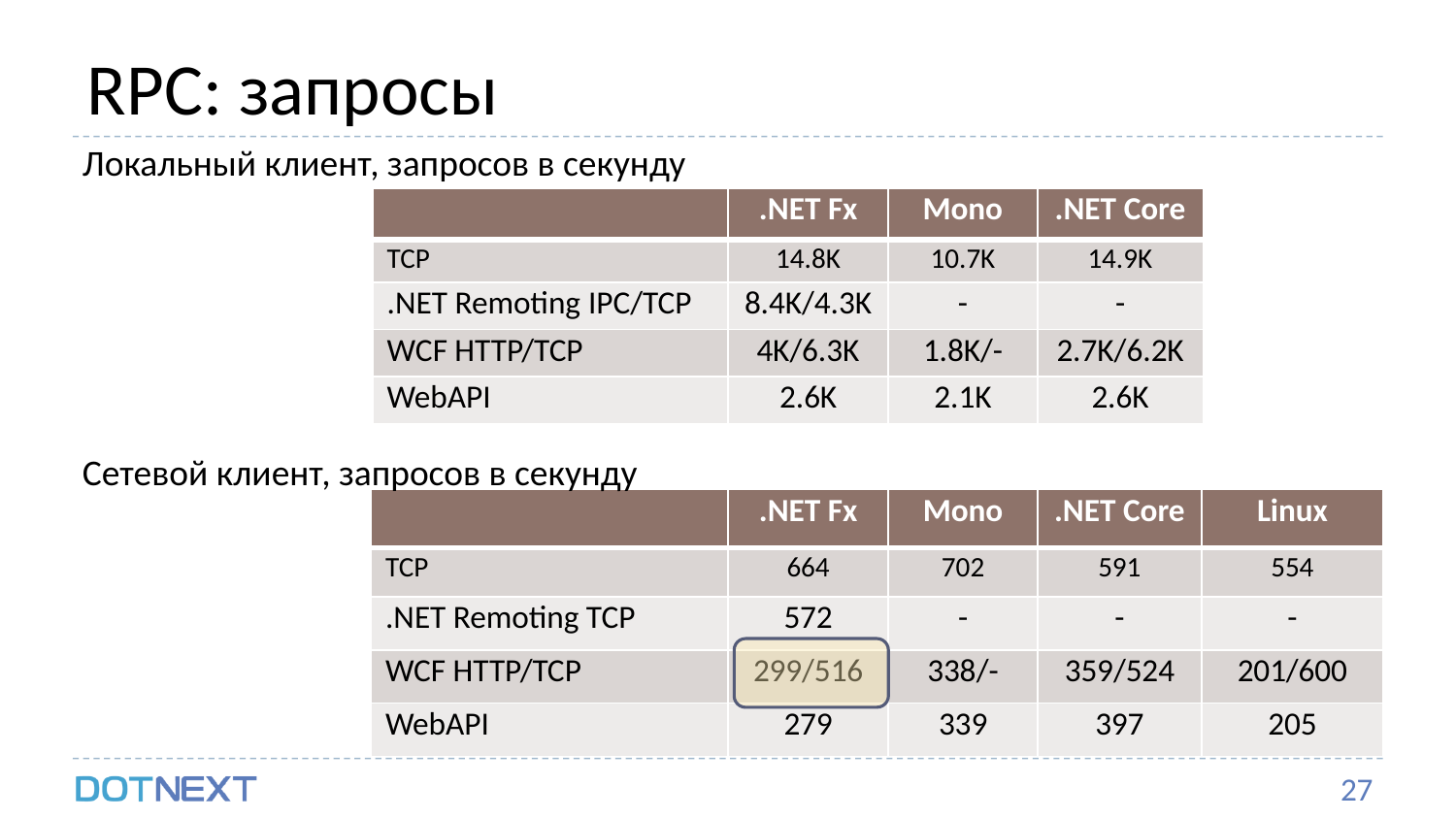

# RPC: запросы
Локальный клиент, запросов в секунду
|  | .NET Fx | Mono | .NET Core |
| --- | --- | --- | --- |
| TCP | 14.8K | 10.7K | 14.9K |
| .NET Remoting IPC/TCP | 8.4K/4.3K | - | - |
| WCF HTTP/TCP | 4K/6.3K | 1.8K/- | 2.7K/6.2K |
| WebAPI | 2.6K | 2.1K | 2.6K |
Сетевой клиент, запросов в секунду
|  | .NET Fx | Mono | .NET Core | Linux |
| --- | --- | --- | --- | --- |
| TCP | 664 | 702 | 591 | 554 |
| .NET Remoting TCP | 572 | - | - | - |
| WCF HTTP/TCP | 299/516 | 338/- | 359/524 | 201/600 |
| WebAPI | 279 | 339 | 397 | 205 |

27